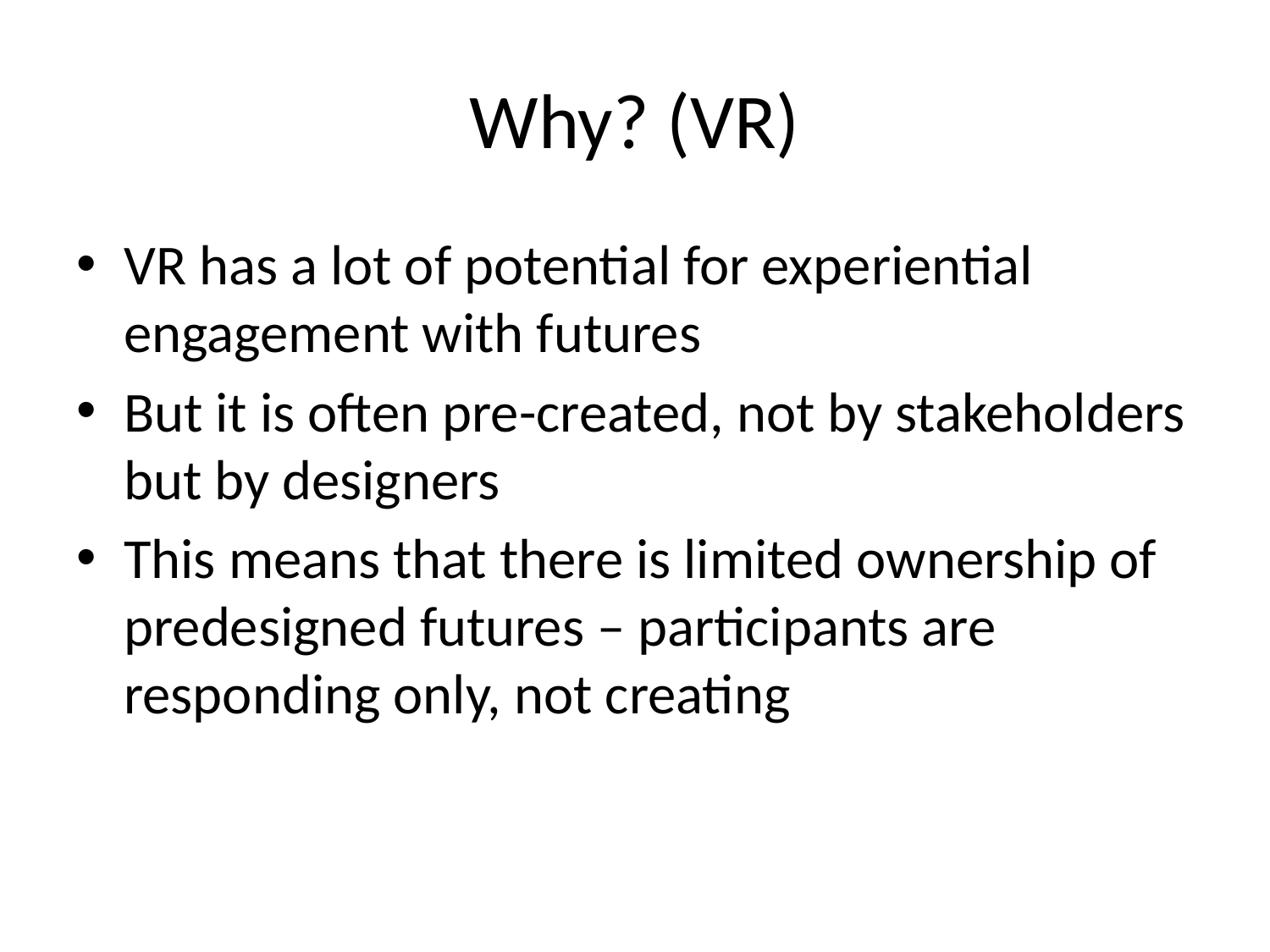

# Why? (VR)
VR has a lot of potential for experiential engagement with futures
But it is often pre-created, not by stakeholders but by designers
This means that there is limited ownership of predesigned futures – participants are responding only, not creating